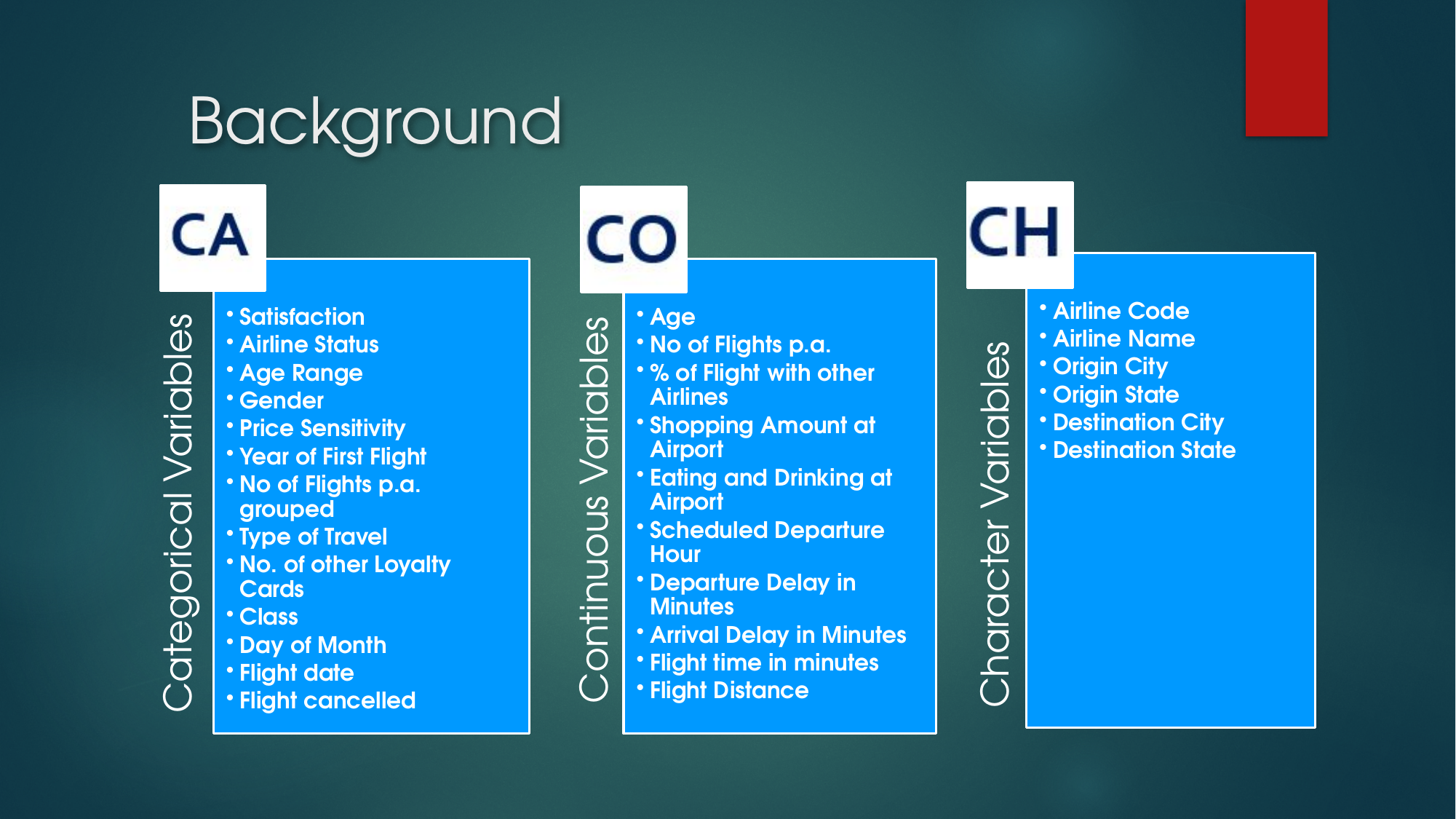

# Background
Categorical Variables
Satisfaction
Airline Status
Age Range
Gender
Price Sensitivity
Year of First Flight
No of Flights p.a. grouped
Type of Travel
No. of other Loyalty Cards
Class
Day of Month
Flight date
Flight cancelled
Continuous Variables
Age
No of Flights p.a.
% of Flight with other Airlines
Shopping Amount at Airport
Eating and Drinking at Airport
Scheduled Departure Hour
Departure Delay in Minutes
Arrival Delay in Minutes
Flight time in minutes
Flight Distance
Character Variables
Airline Code
Airline Name
Origin City
Origin State
Destination City
Destination State